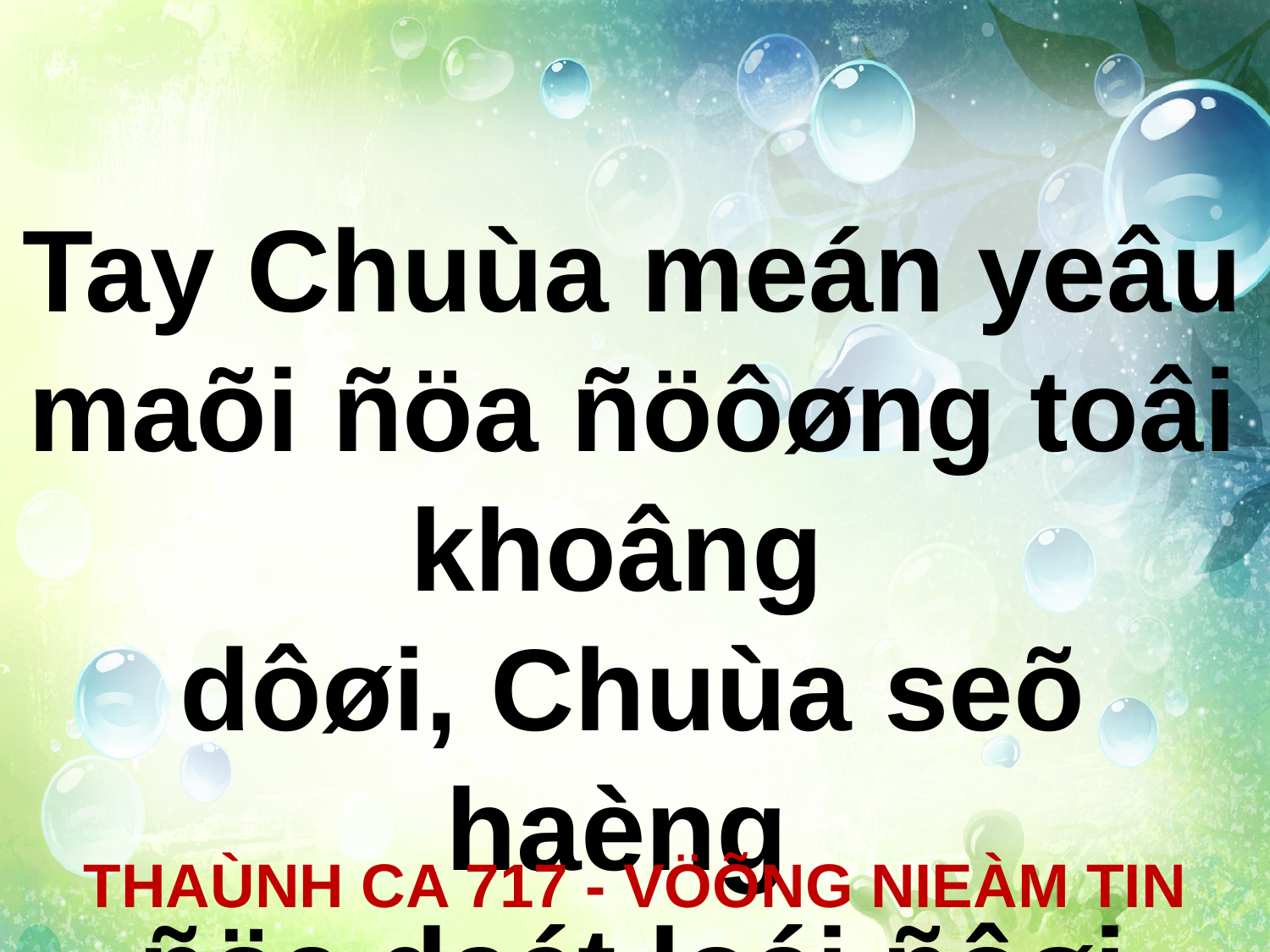

Tay Chuùa meán yeâu maõi ñöa ñöôøng toâi khoâng
dôøi, Chuùa seõ haèng
ñöa daét loái ñôøi toâi.
THAÙNH CA 717 - VÖÕNG NIEÀM TIN